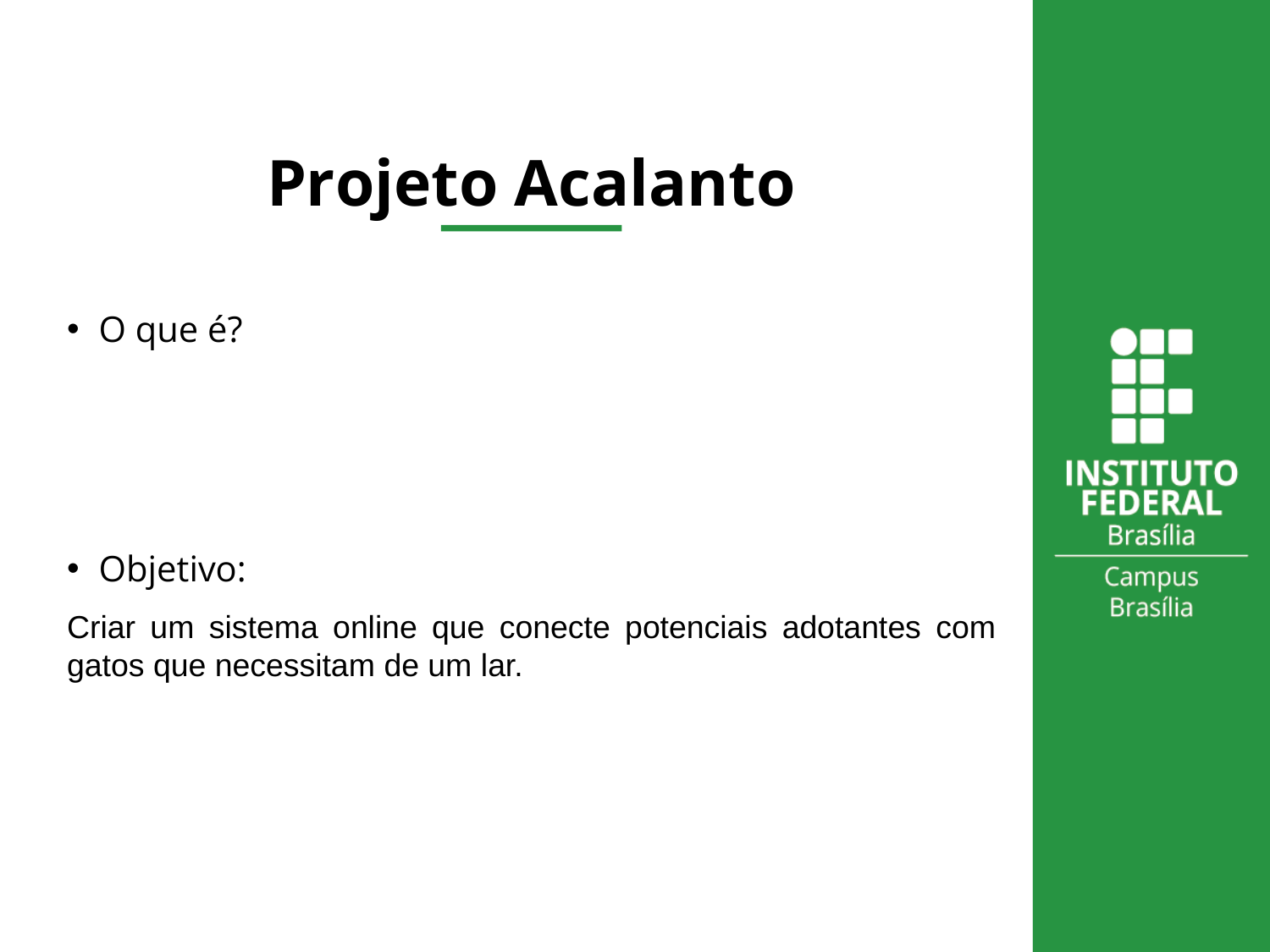

# Projeto Acalanto
O que é?

Objetivo:
Criar um sistema online que conecte potenciais adotantes com gatos que necessitam de um lar.